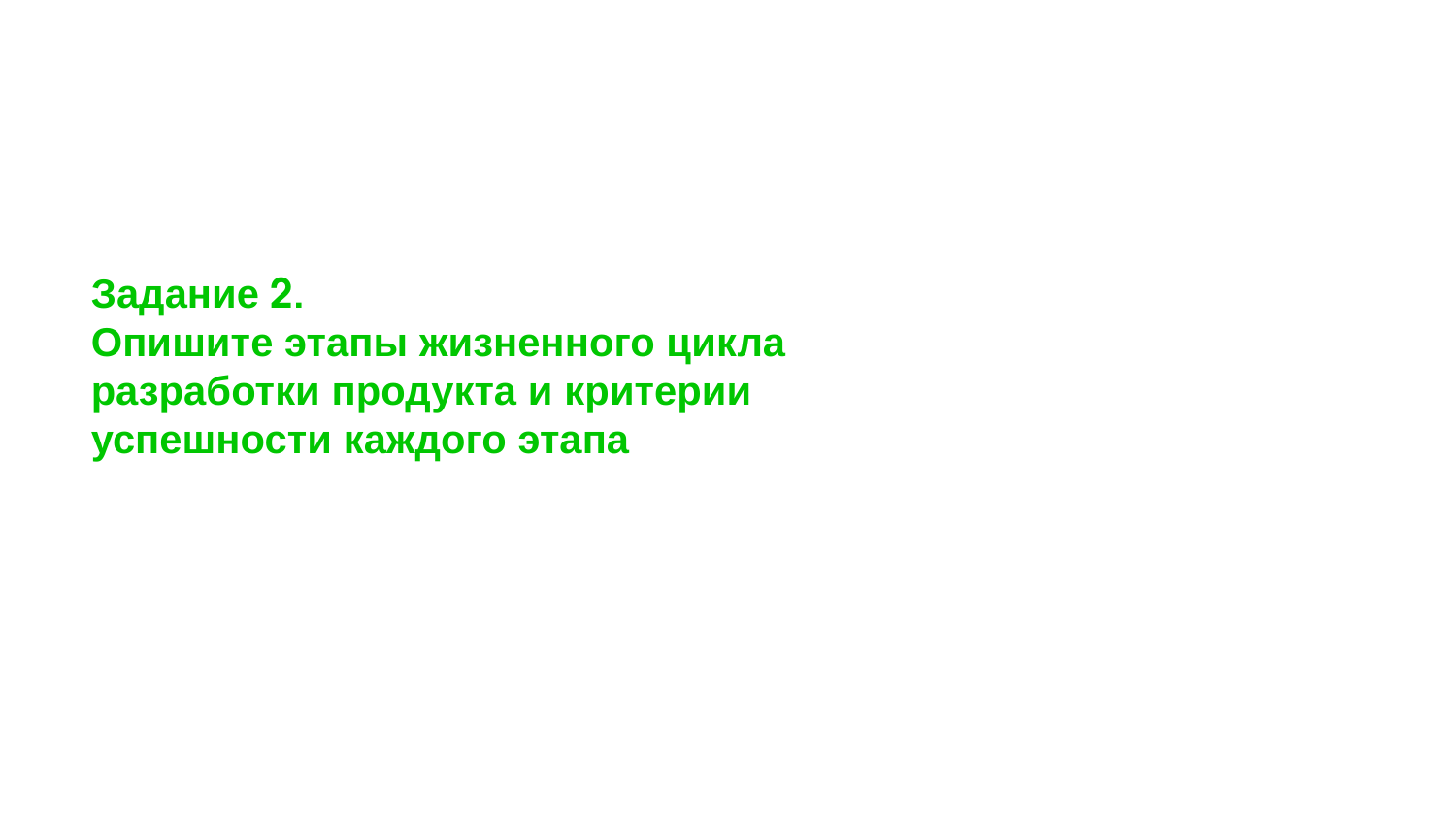

Задание 2.
Опишите этапы жизненного цикла разработки продукта и критерии успешности каждого этапа